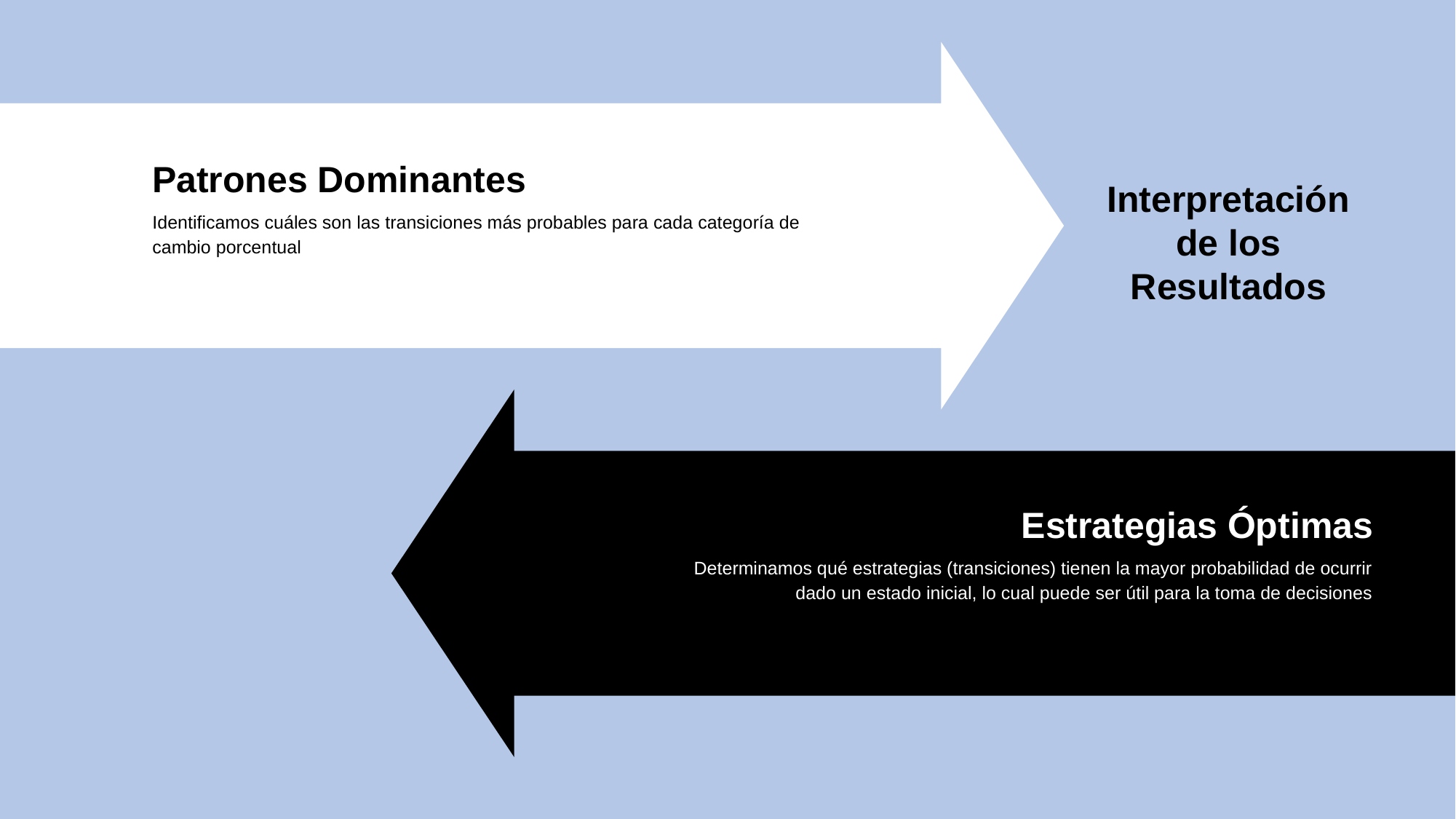

Patrones Dominantes
Interpretación de los Resultados
Identificamos cuáles son las transiciones más probables para cada categoría de cambio porcentual

Estrategias Óptimas
Determinamos qué estrategias (transiciones) tienen la mayor probabilidad de ocurrir dado un estado inicial, lo cual puede ser útil para la toma de decisiones